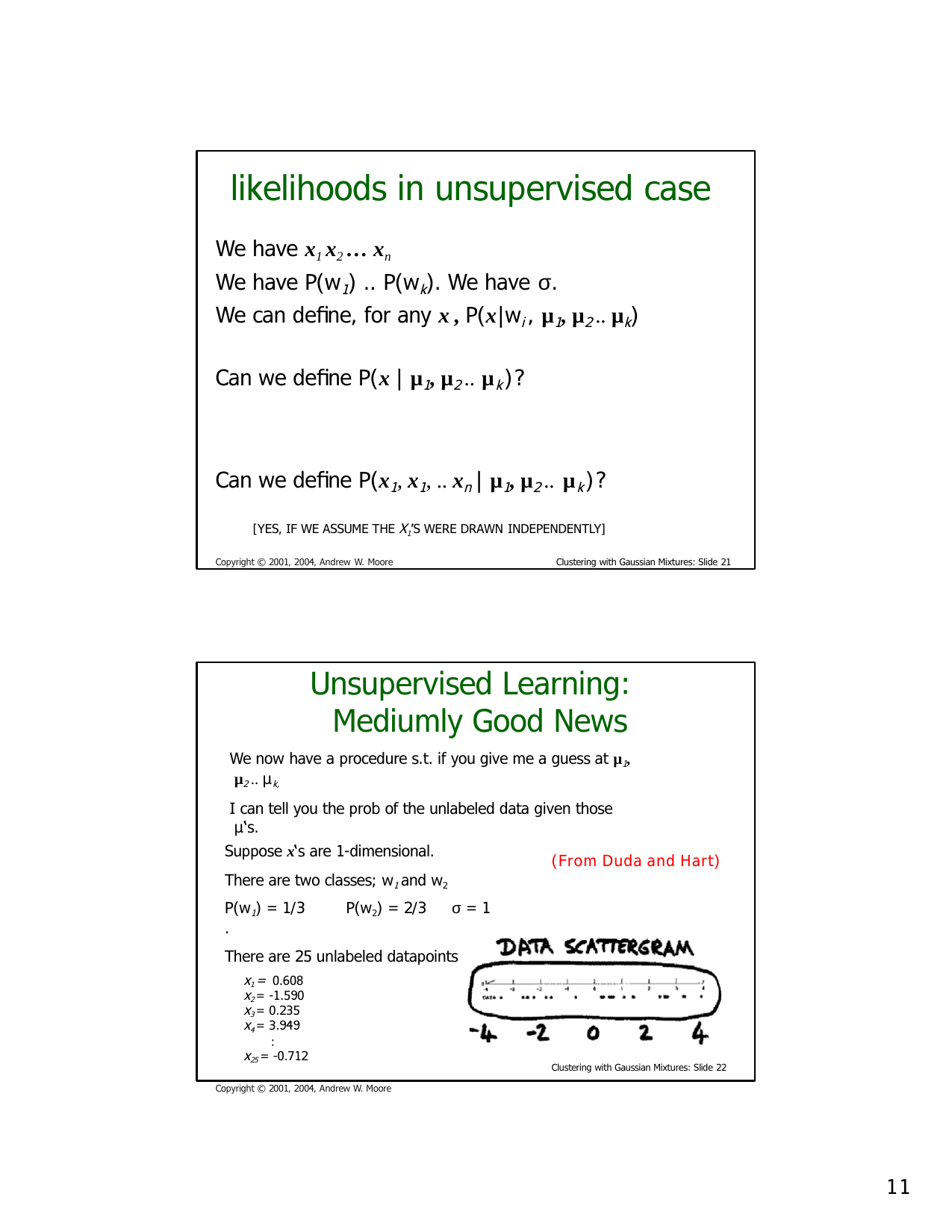

# likelihoods in unsupervised case
We have x1 x2 … xn
We have P(w1) .. P(wk). We have σ.
We can define, for any x , P(x|wi , µ1, µ2 .. µk)

Can we define P(x | µ1, µ2 .. µk)?
Can we define P(x1, x1, .. xn | µ1, µ2 .. µk)?
[YES, IF WE ASSUME THE X1’S WERE DRAWN INDEPENDENTLY]

Copyright © 2001, 2004, Andrew W. Moore	Clustering with Gaussian Mixtures: Slide 21
Unsupervised Learning:  Mediumly Good News
We now have a procedure s.t. if you give me a guess at µ1, µ2 .. µk,
I can tell you the prob of the unlabeled data given those µ‘s.

Suppose x‘s are 1-dimensional.  There are two classes; w1 and w2
(From Duda and Hart)
P(w1) = 1/3	P(w2) = 2/3	σ = 1 .
There are 25 unlabeled datapoints
x1 = 0.608
x2 = -1.590
x3 = 0.235
x4 = 3.949
:
x25 = -0.712

Copyright © 2001, 2004, Andrew W. Moore

Clustering with Gaussian Mixtures: Slide 22
11